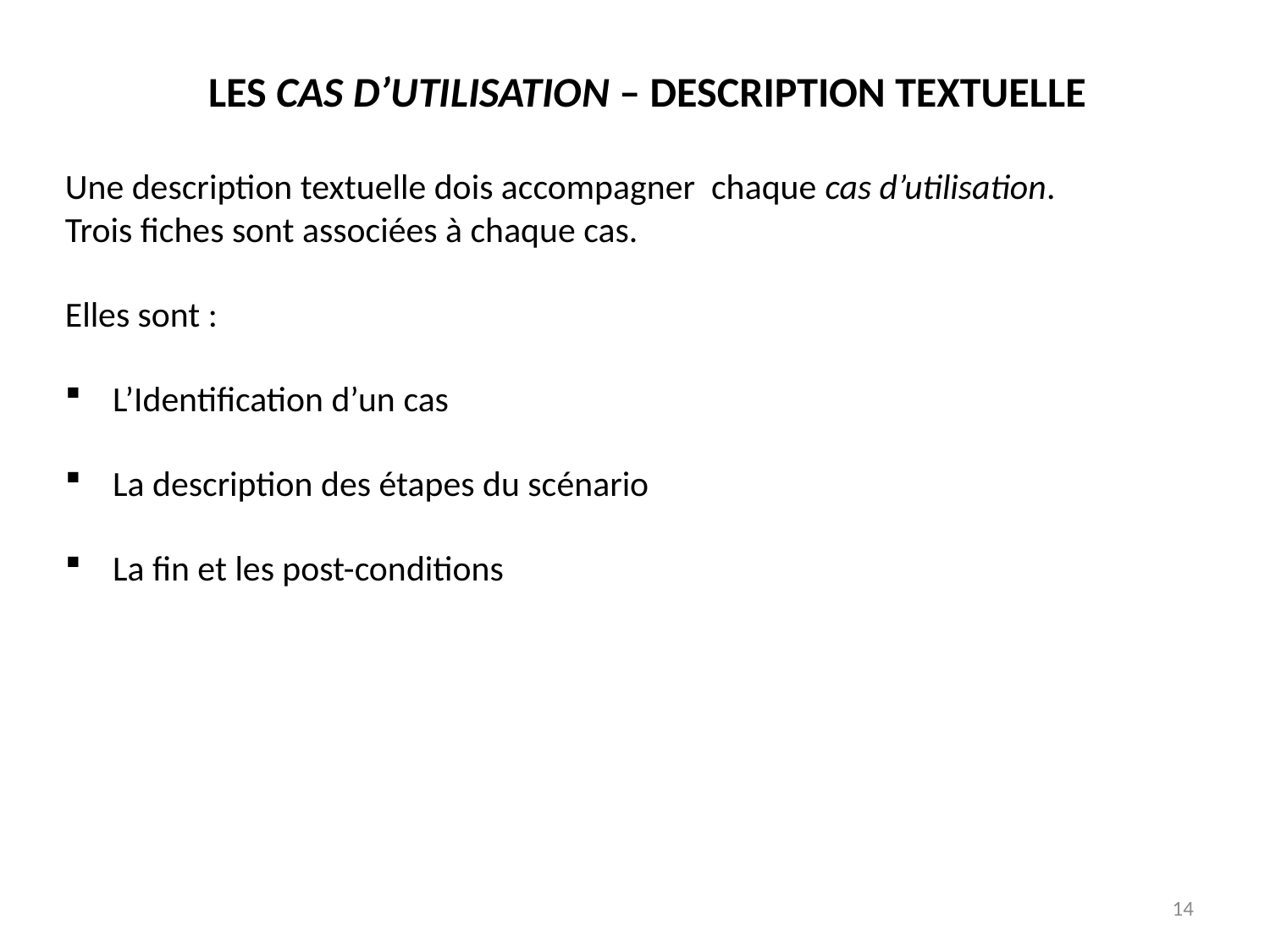

LES CAS D’UTILISATION – DESCRIPTION TEXTUELLE
Une description textuelle dois accompagner  chaque cas d’utilisation.
Trois fiches sont associées à chaque cas.

Elles sont :

L’Identification d’un cas

La description des étapes du scénario

La fin et les post-conditions
14